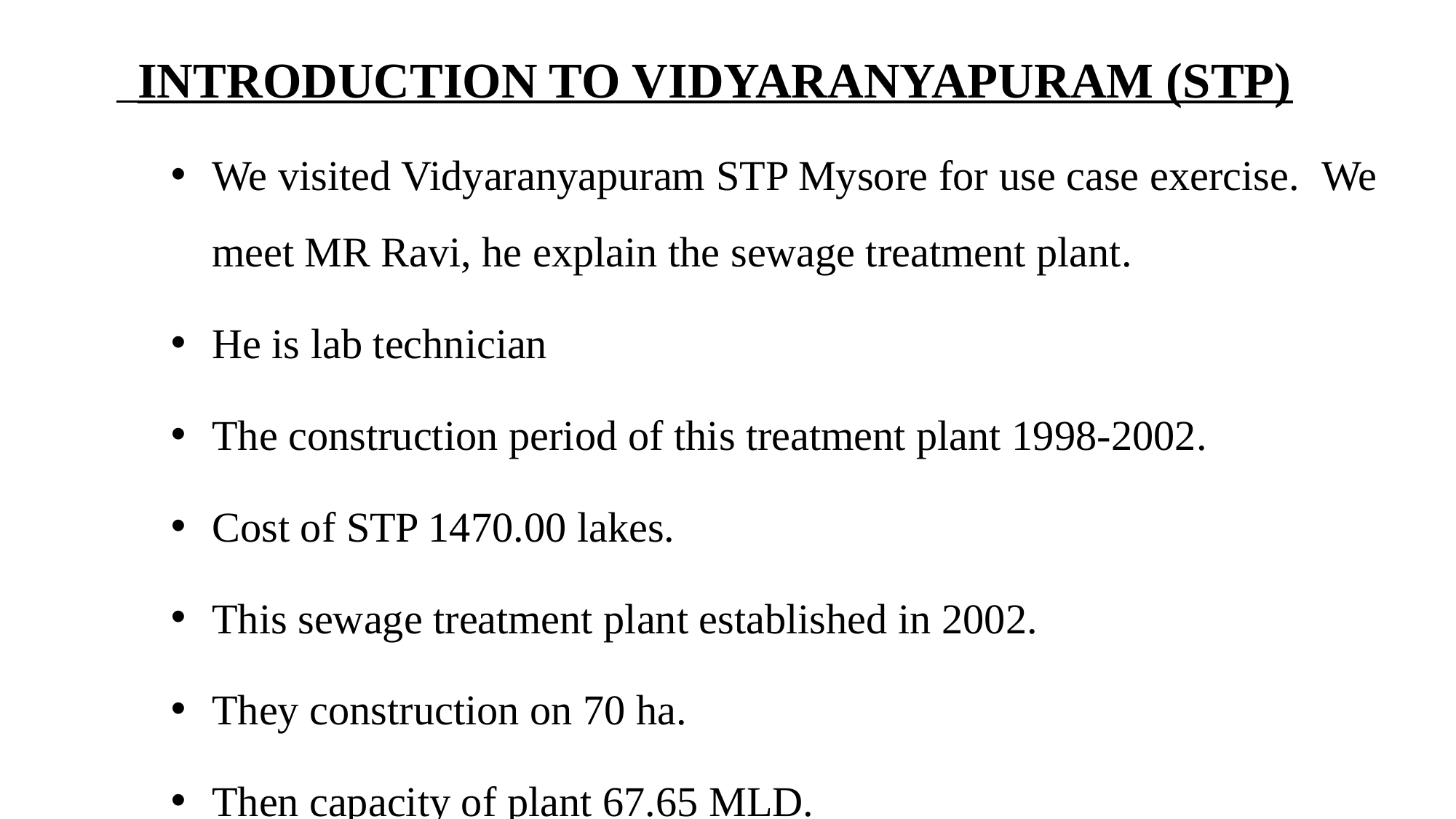

INTRODUCTION TO VIDYARANYAPURAM (STP)
We visited Vidyaranyapuram STP Mysore for use case exercise.  We meet MR Ravi, he explain the sewage treatment plant.
He is lab technician
The construction period of this treatment plant 1998-2002.
Cost of STP 1470.00 lakes.
This sewage treatment plant established in 2002.
They construction on 70 ha.
Then capacity of plant 67.65 MLD.